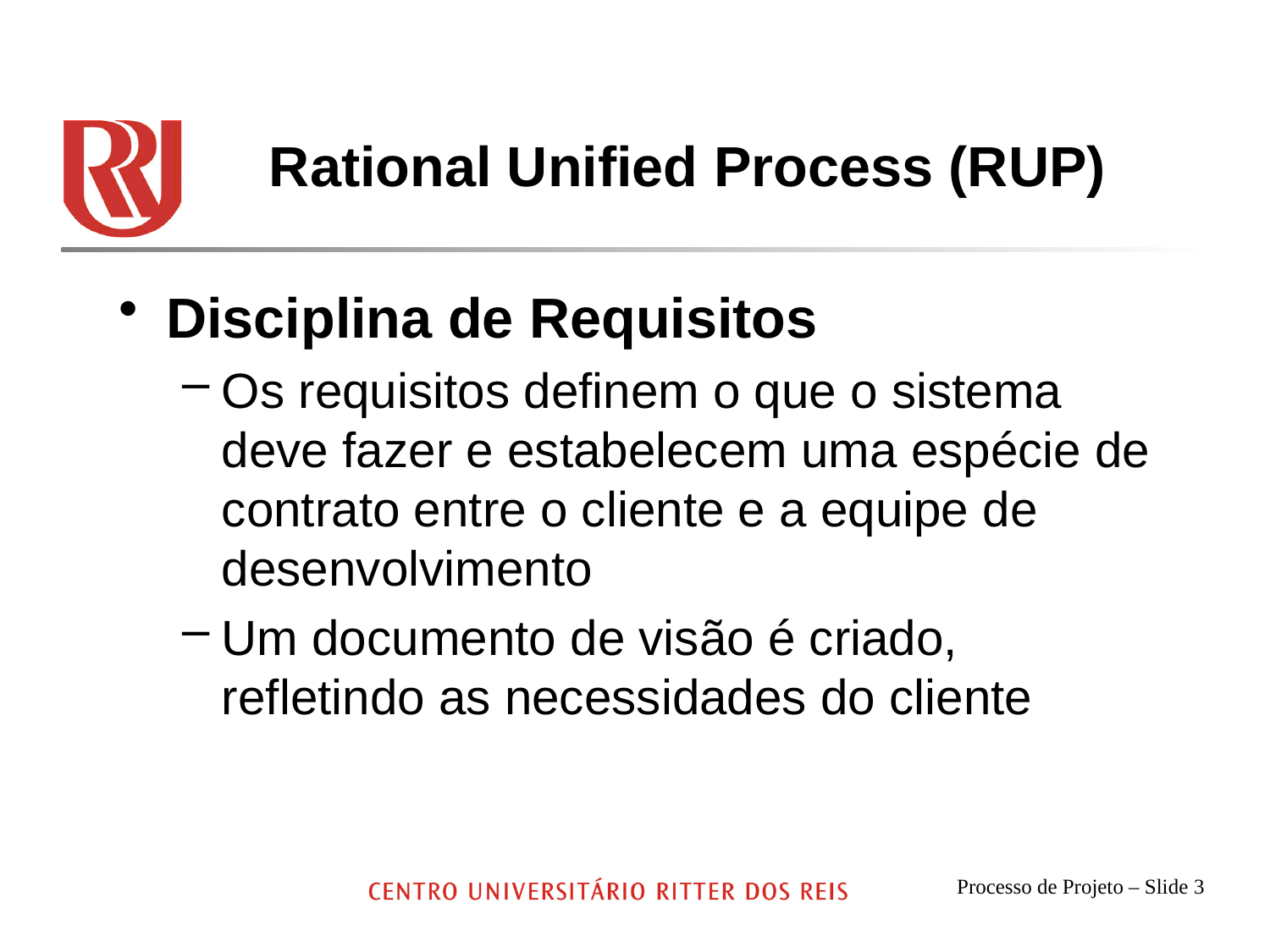

# Rational Unified Process (RUP)
Disciplina de Requisitos
Os requisitos definem o que o sistema deve fazer e estabelecem uma espécie de contrato entre o cliente e a equipe de desenvolvimento
Um documento de visão é criado, refletindo as necessidades do cliente
Processo de Projeto – Slide 3